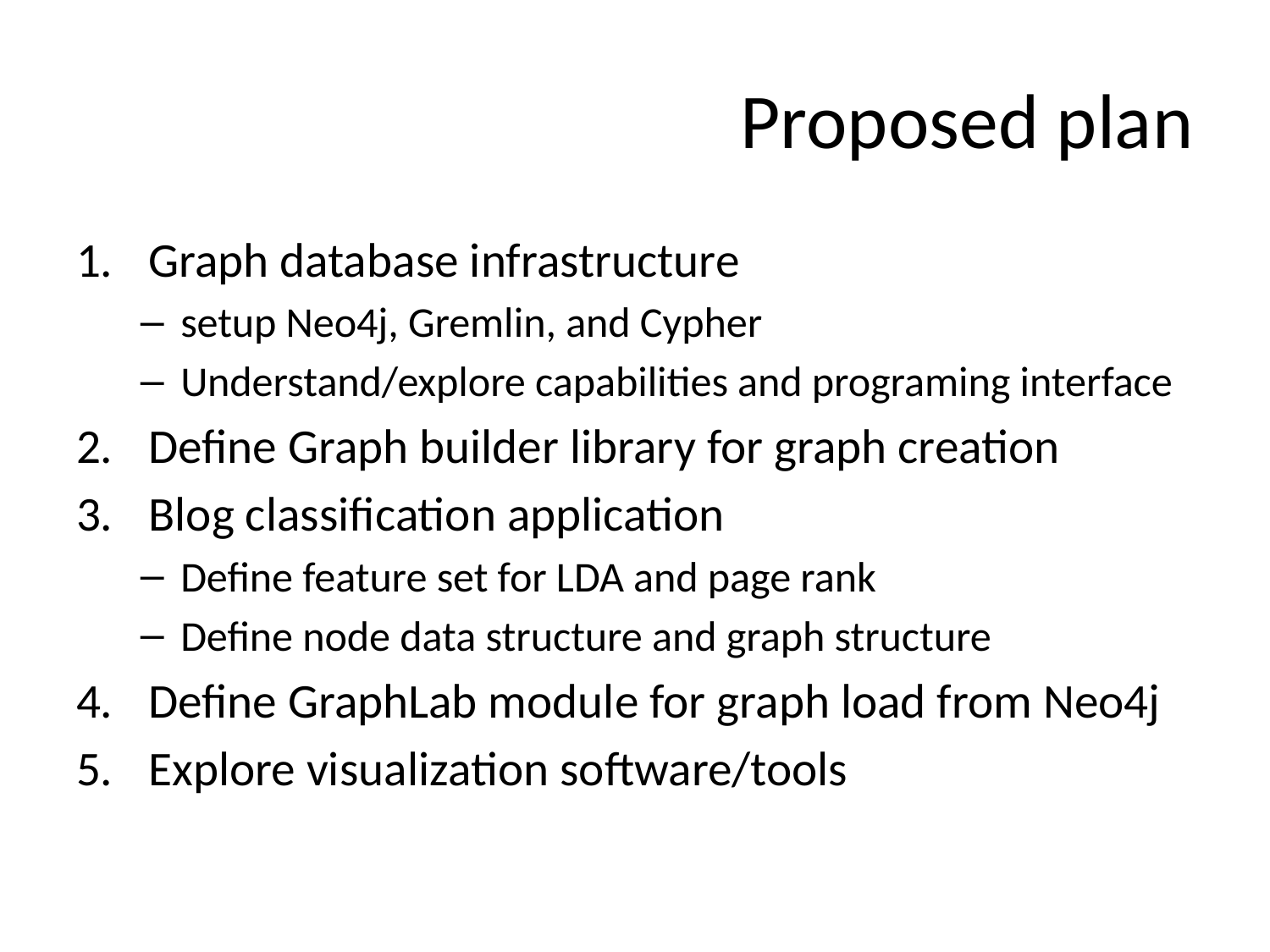

# Proposed plan
Graph database infrastructure
setup Neo4j, Gremlin, and Cypher
Understand/explore capabilities and programing interface
Define Graph builder library for graph creation
Blog classification application
Define feature set for LDA and page rank
Define node data structure and graph structure
Define GraphLab module for graph load from Neo4j
Explore visualization software/tools